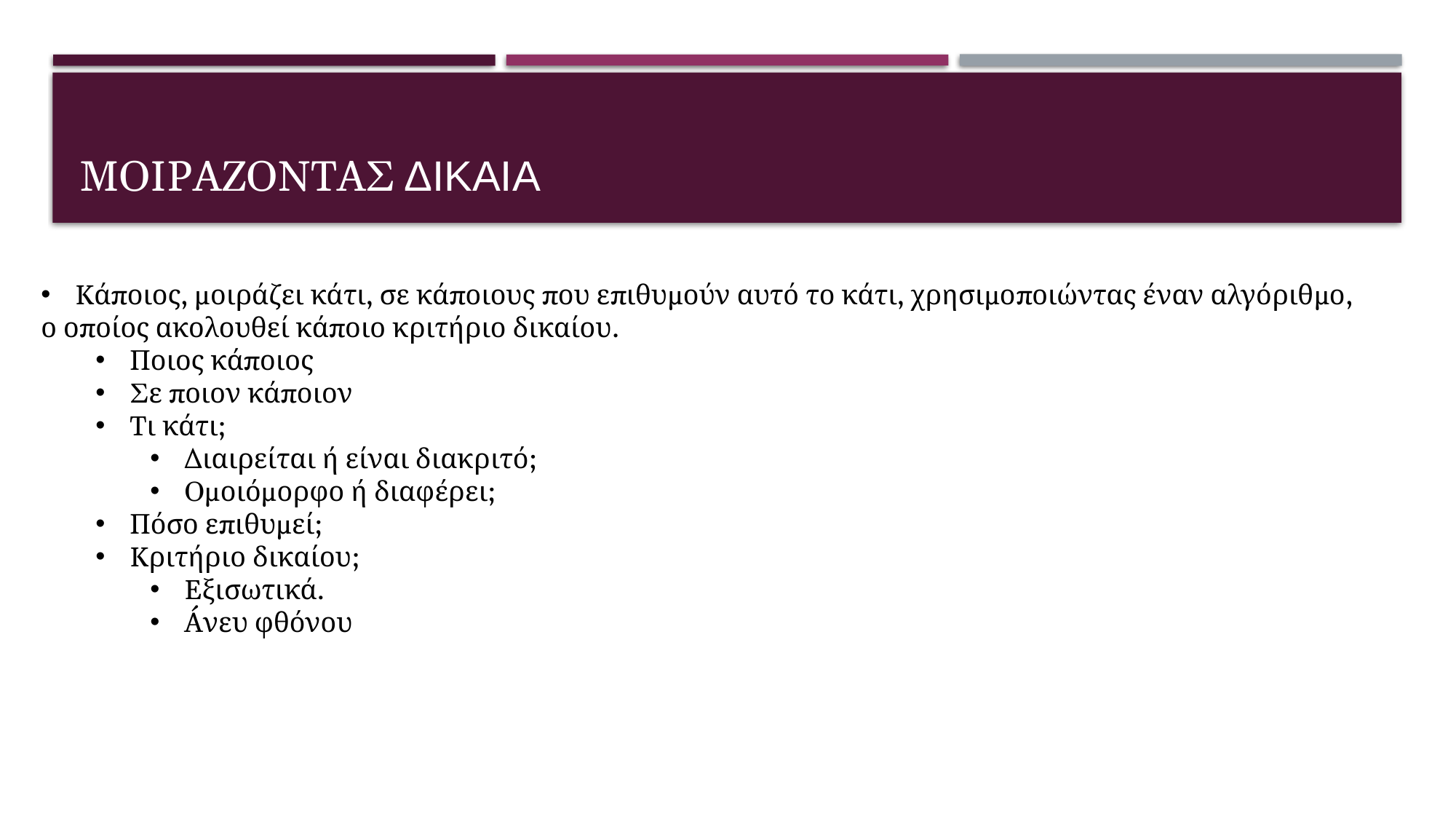

# Μοιραζοντας δικαια
Κάποιος, μοιράζει κάτι, σε κάποιους που επιθυμούν αυτό το κάτι, χρησιμοποιώντας έναν αλγόριθμο,
ο οποίος ακολουθεί κάποιο κριτήριο δικαίου.
Ποιος κάποιος
Σε ποιον κάποιον
Τι κάτι;
Διαιρείται ή είναι διακριτό;
Ομοιόμορφο ή διαφέρει;
Πόσο επιθυμεί;
Κριτήριο δικαίου;
Εξισωτικά.
Άνευ φθόνου